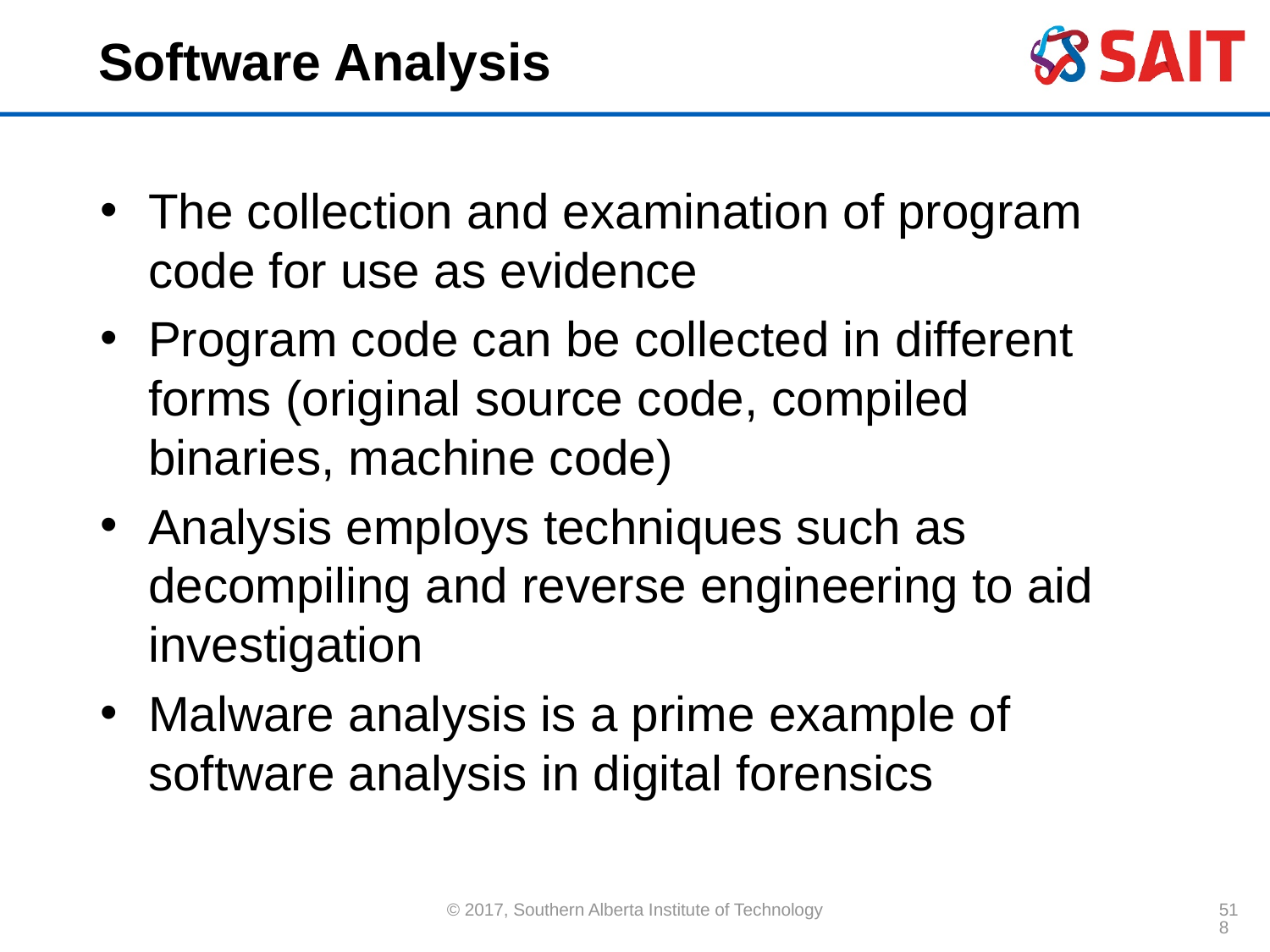

# Software Analysis
The collection and examination of program code for use as evidence
Program code can be collected in different forms (original source code, compiled binaries, machine code)
Analysis employs techniques such as decompiling and reverse engineering to aid investigation
Malware analysis is a prime example of software analysis in digital forensics